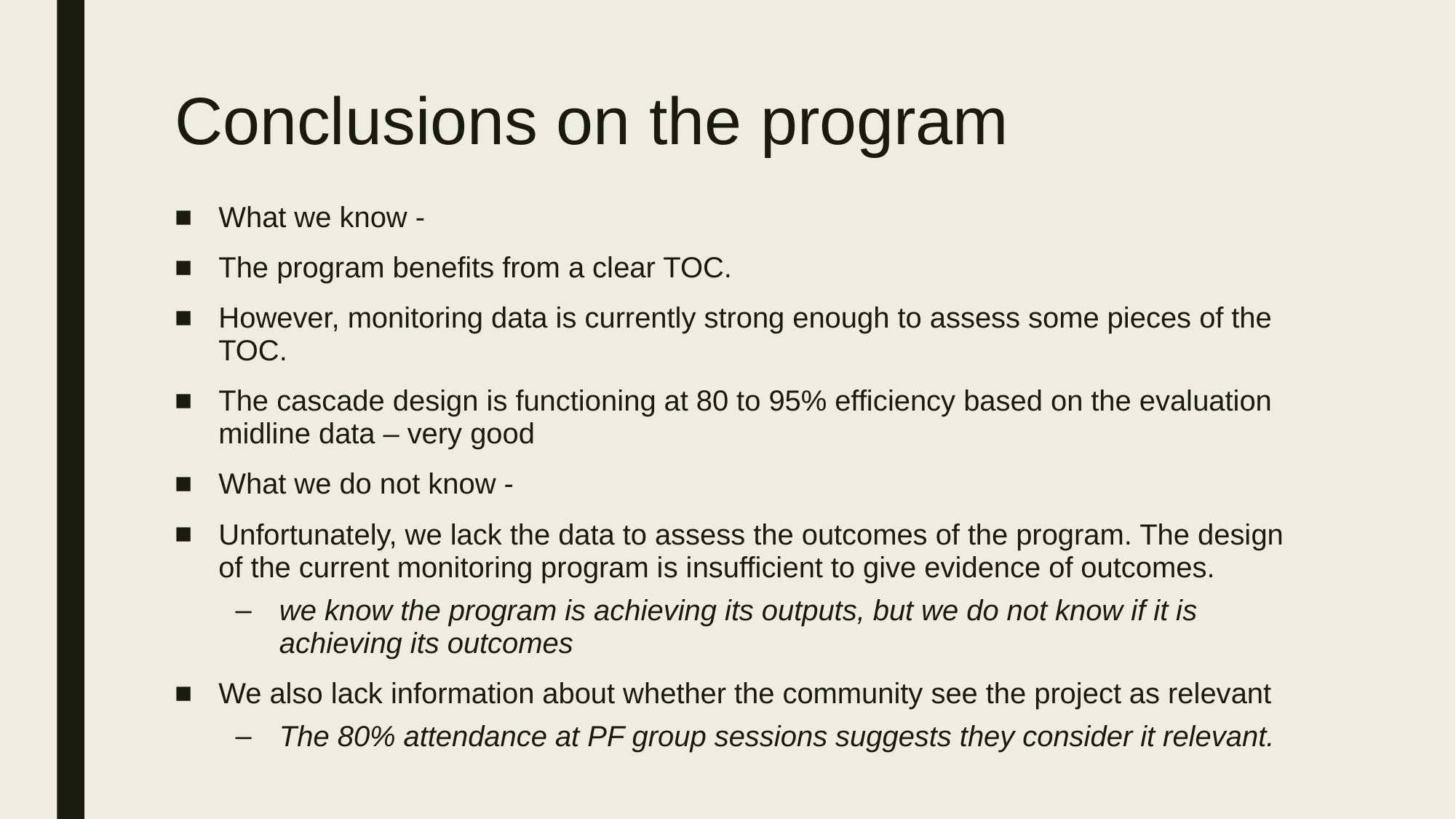

# Conclusions on the program
What we know -
The program benefits from a clear TOC.
However, monitoring data is currently strong enough to assess some pieces of the TOC.
The cascade design is functioning at 80 to 95% efficiency based on the evaluation midline data – very good
What we do not know -
Unfortunately, we lack the data to assess the outcomes of the program. The design of the current monitoring program is insufficient to give evidence of outcomes.
we know the program is achieving its outputs, but we do not know if it is achieving its outcomes
We also lack information about whether the community see the project as relevant
The 80% attendance at PF group sessions suggests they consider it relevant.